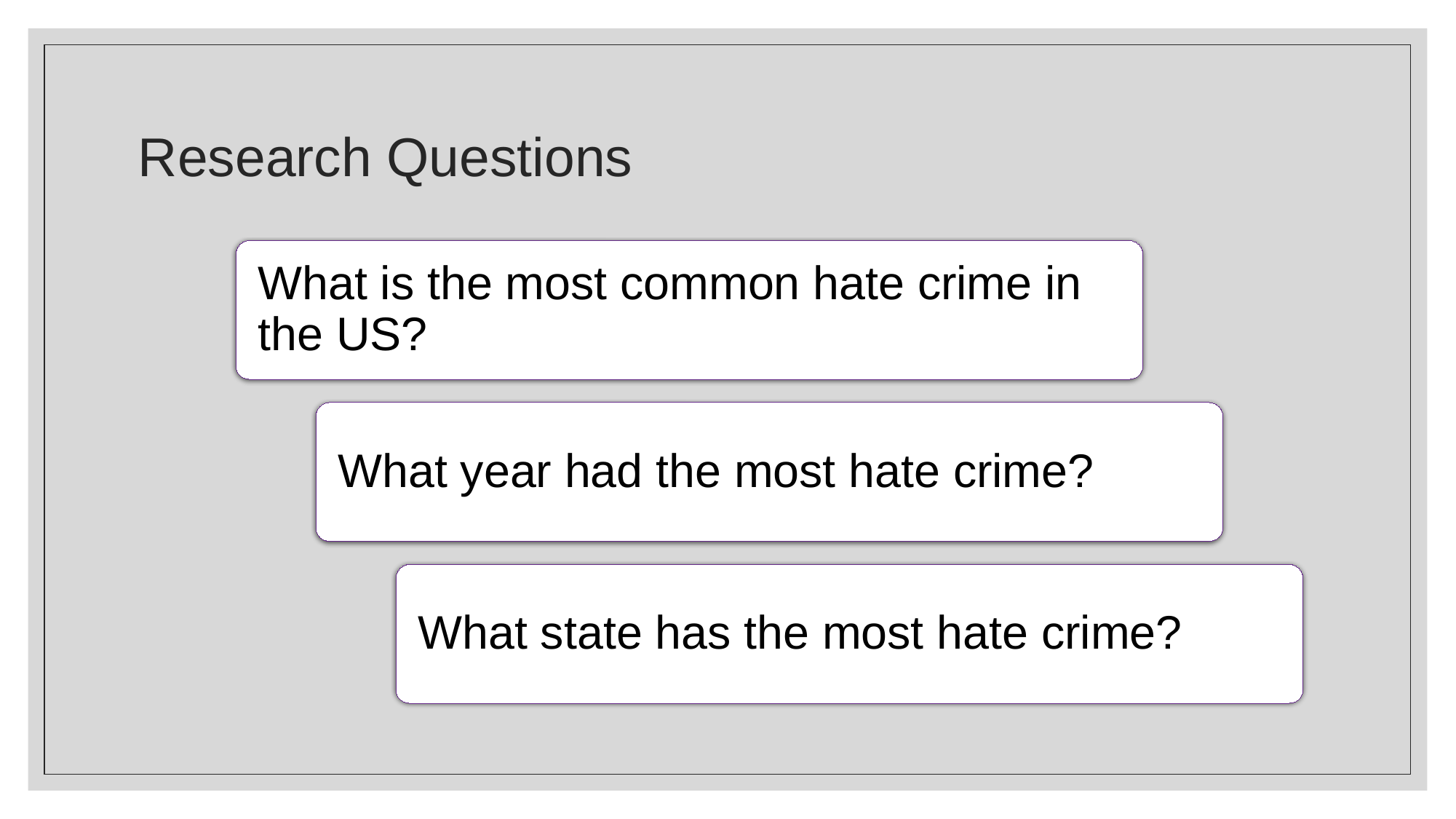

# Research Questions
What is the most common hate crime in the US?
What year had the most hate crime?
What state has the most hate crime?